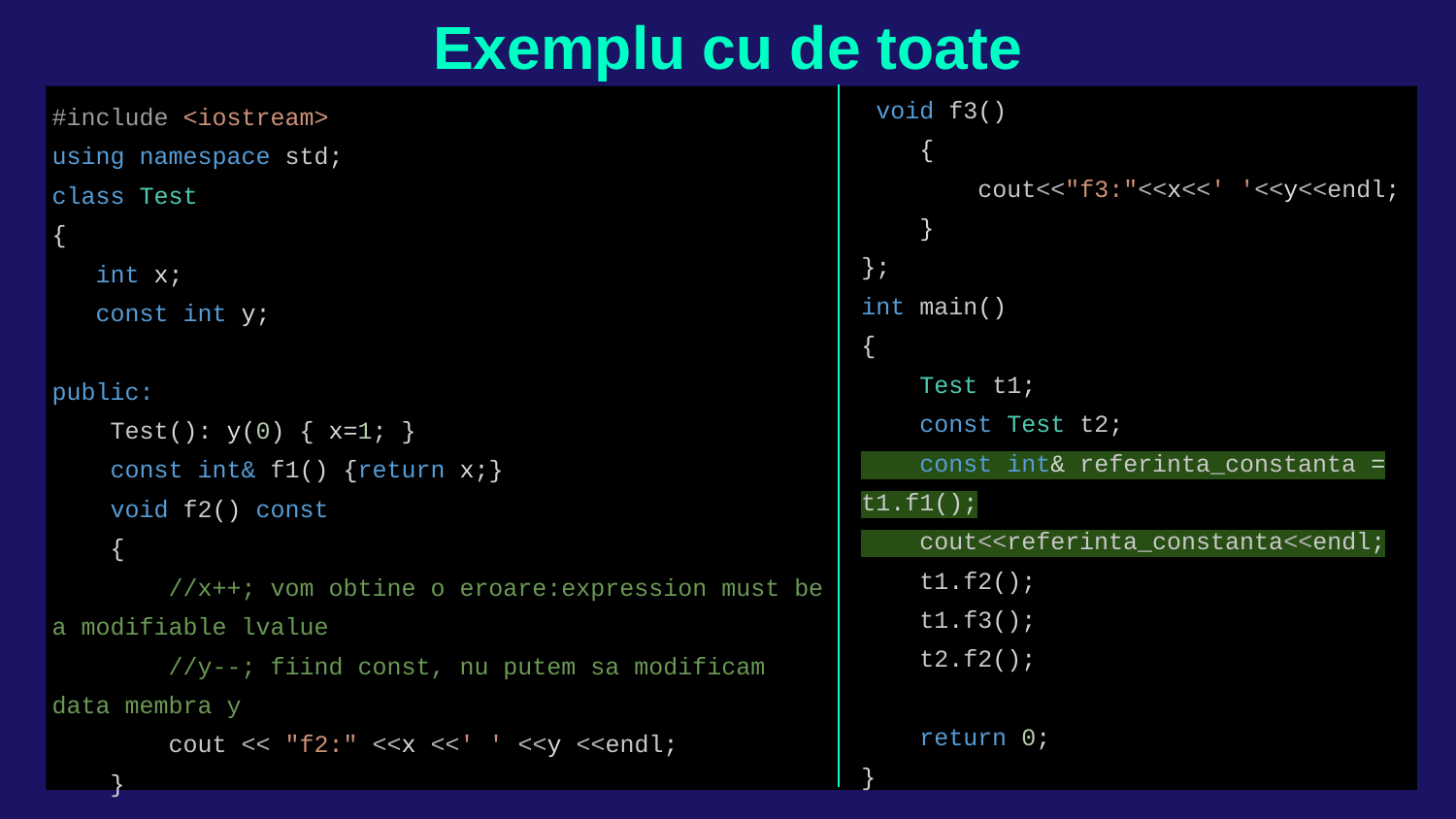

# Exemplu cu de toate
 void f3()
    {
        cout<<"f3:"<<x<<' '<<y<<endl;
    }
};
int main()
{
    Test t1;
    const Test t2;
    const int& referinta_constanta = t1.f1();
    cout<<referinta_constanta<<endl;
    t1.f2();
    t1.f3();
    t2.f2();

    return 0;
}
#include <iostream>
using namespace std;
class Test
{
   int x;
   const int y;

public:
    Test(): y(0) { x=1; }
    const int& f1() {return x;}
    void f2() const
    {
        //x++; vom obtine o eroare:expression must be a modifiable lvalue
        //y--; fiind const, nu putem sa modificam data membra y
        cout << "f2:" <<x <<' ' <<y <<endl;
    }